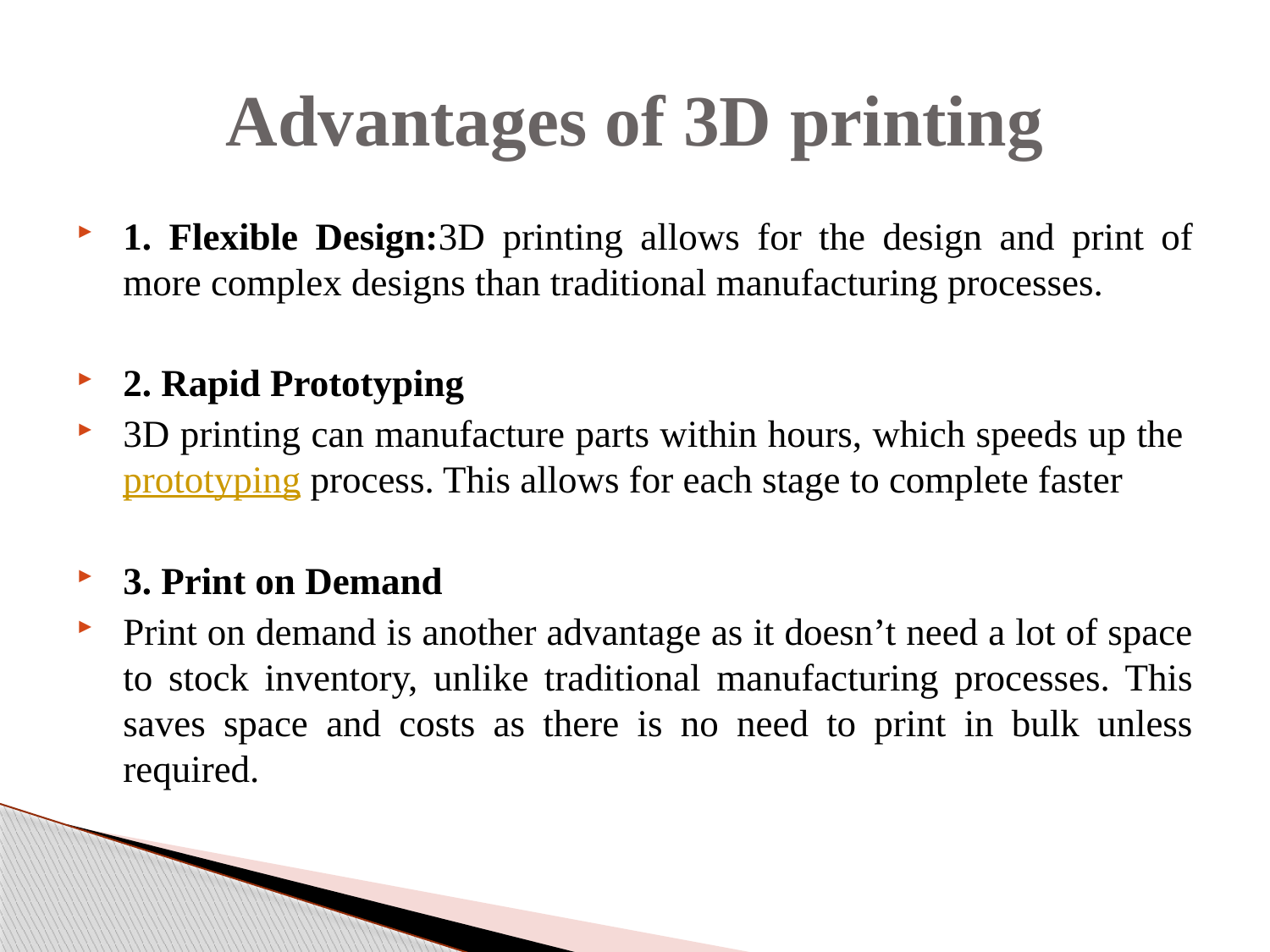

# Advantages of 3D printing
1. Flexible Design:3D printing allows for the design and print of more complex designs than traditional manufacturing processes.

2. Rapid Prototyping
3D printing can manufacture parts within hours, which speeds up the prototyping process. This allows for each stage to complete faster

3. Print on Demand
Print on demand is another advantage as it doesn’t need a lot of space to stock inventory, unlike traditional manufacturing processes. This saves space and costs as there is no need to print in bulk unless required.